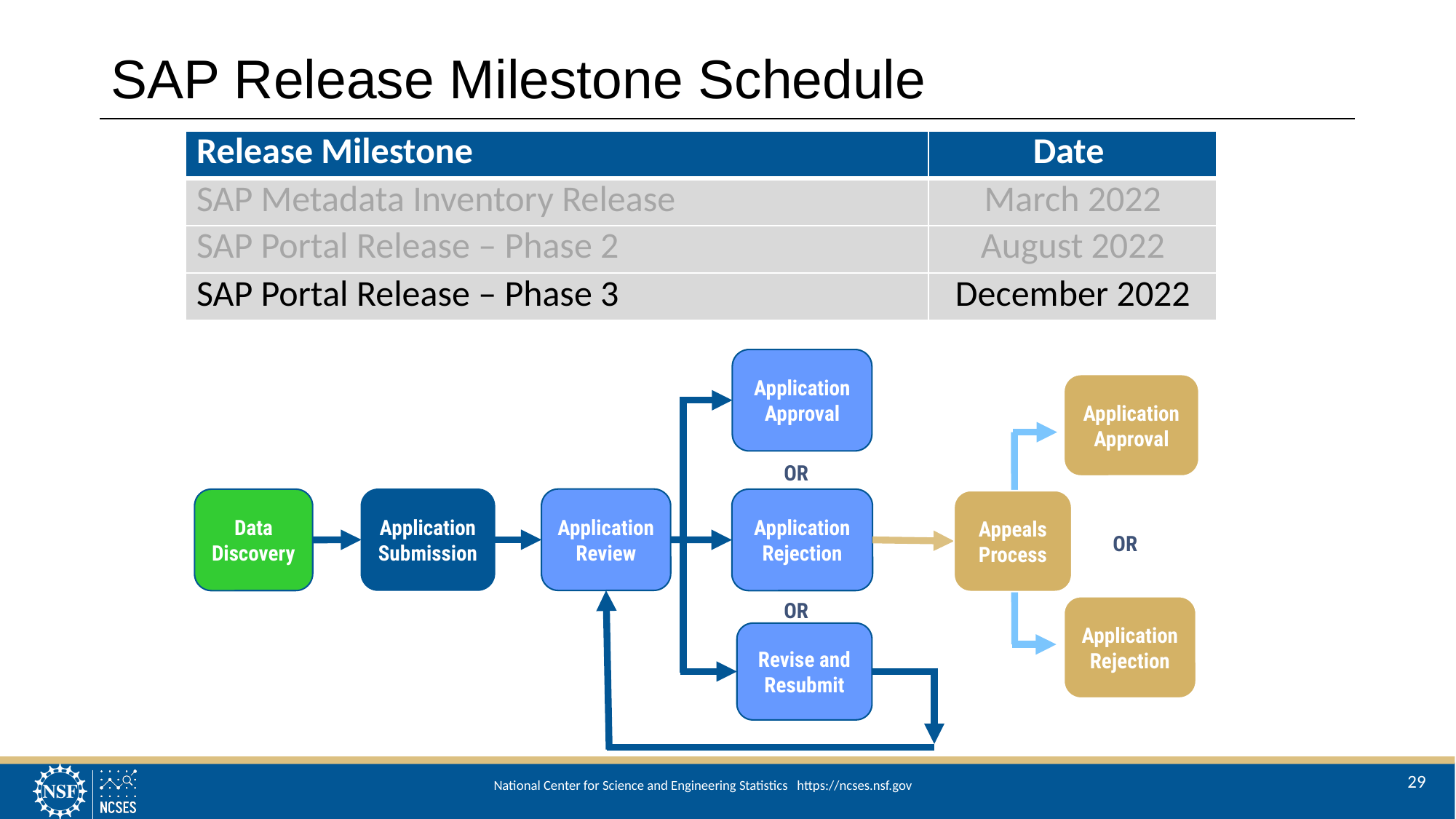

# SAP Release Milestone Schedule
| Release Milestone | Date |
| --- | --- |
| SAP Metadata Inventory Release | March 2022 |
| SAP Portal Release – Phase 2 | August 2022 |
| SAP Portal Release – Phase 3 | December 2022 |
Application Approval
Application Approval
OR
Application Review
Data Discovery
Application Rejection
Application Submission
Appeals Process
OR
OR
Application Rejection
Revise and Resubmit
29